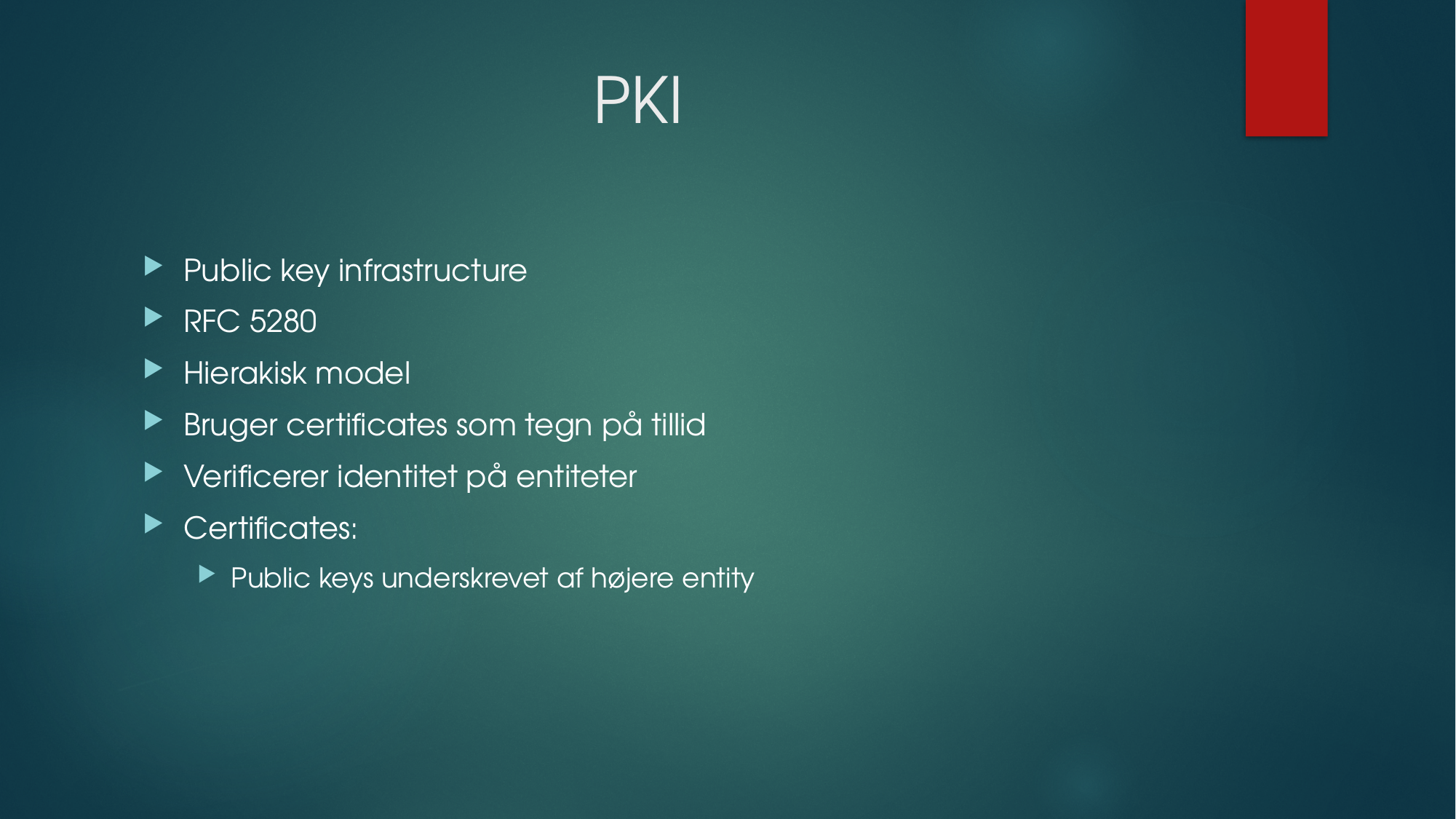

# PKI
Public key infrastructure
RFC 5280
Hierakisk model
Bruger certificates som tegn på tillid
Verificerer identitet på entiteter
Certificates:
Public keys underskrevet af højere entity